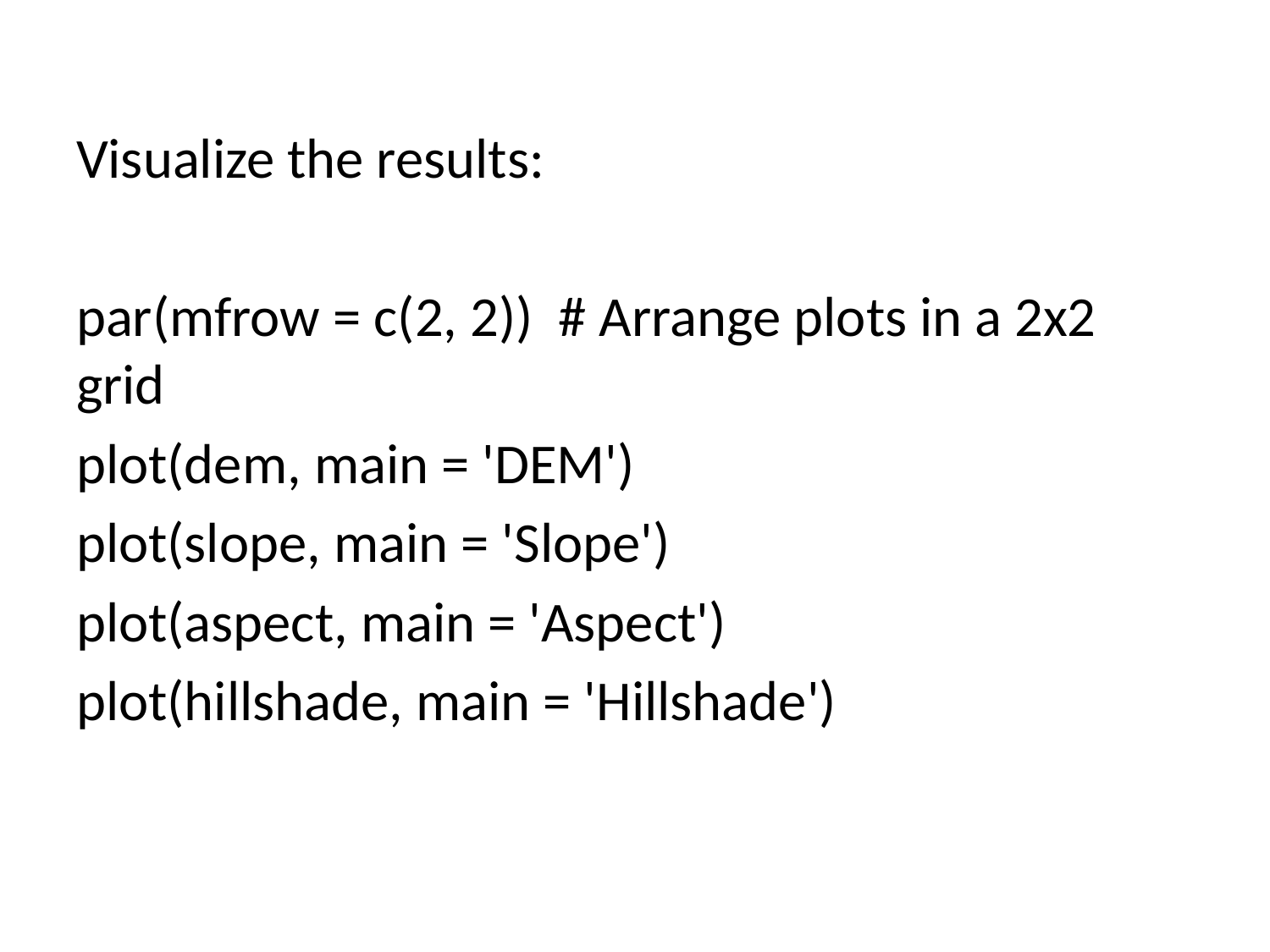

Visualize the results:

par(mfrow = c(2, 2))  # Arrange plots in a 2x2 grid
plot(dem, main = 'DEM')
plot(slope, main = 'Slope')
plot(aspect, main = 'Aspect')
plot(hillshade, main = 'Hillshade')